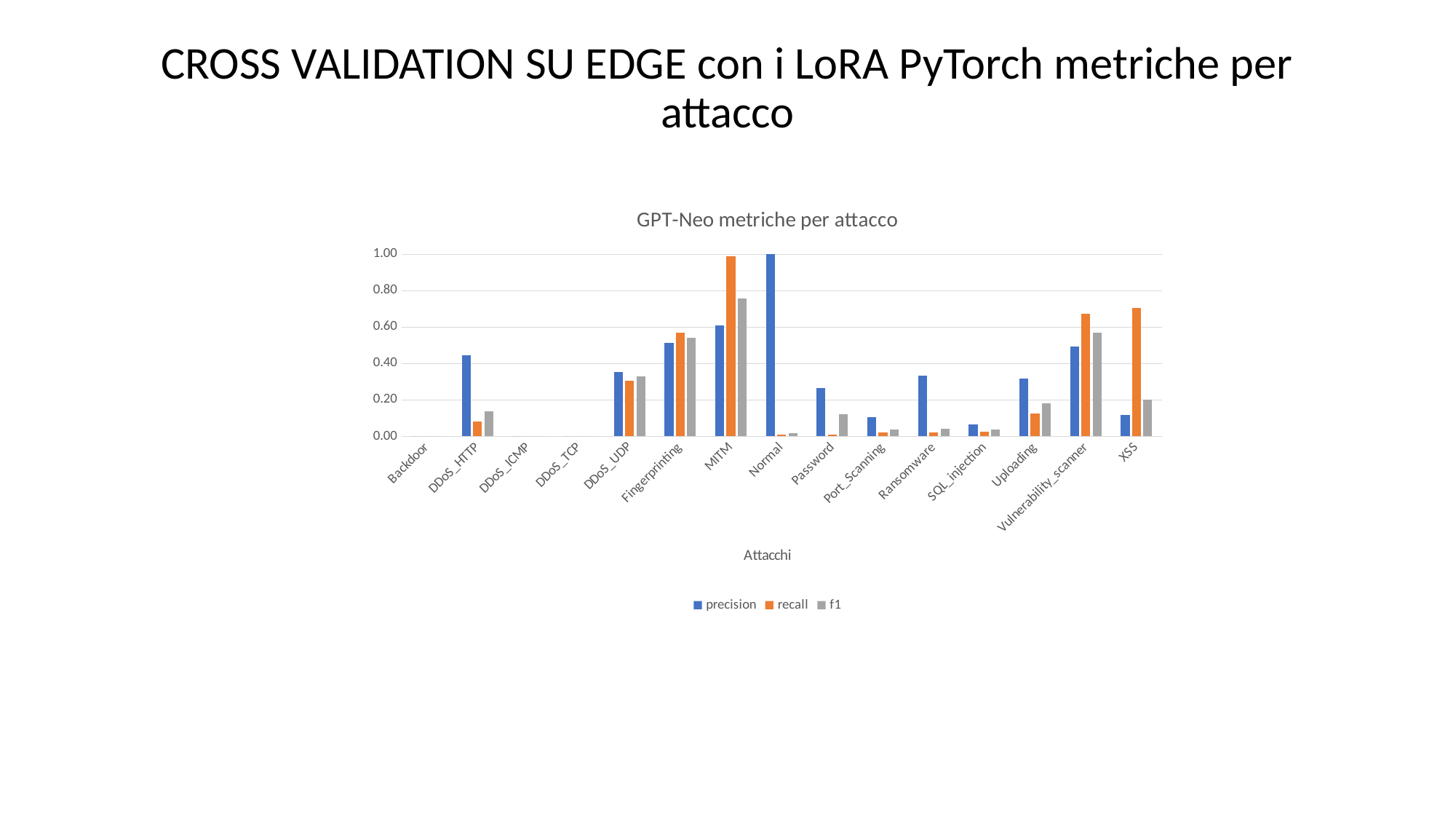

# CROSS VALIDATION SU EDGE con i LoRA PyTorch metriche per attacco

### Chart: GPT-Neo metriche per attacco

| Category | precision | recall | f1 |
|---|---|---|---|
| Backdoor | 0.0 | 0.0 | 0.0 |
| DDoS_HTTP | 0.4444 | 0.0825 | 0.1391 |
| DDoS_ICMP | 0.0 | 0.0 | 0.0 |
| DDoS_TCP | 0.0 | 0.0 | 0.0 |
| DDoS_UDP | 0.3537 | 0.3053 | 0.3277 |
| Fingerprinting | 0.5135 | 0.57 | 0.5403 |
| MITM | 0.6107 | 0.9891 | 0.7552 |
| Normal | 1.0 | 0.0095 | 0.0189 |
| Password | 0.2667 | 0.00769 | 0.1194 |
| Port_Scanning | 0.1053 | 0.0213 | 0.0354 |
| Ransomware | 0.333 | 0.0213 | 0.04 |
| SQL_injection | 0.0652 | 0.0263 | 0.0375 |
| Uploading | 0.3158 | 0.1263 | 0.1805 |
| Vulnerability_scanner | 0.4928 | 0.6733 | 0.569 |
| XSS | 0.1167 | 0.7037 | 0.2003 |